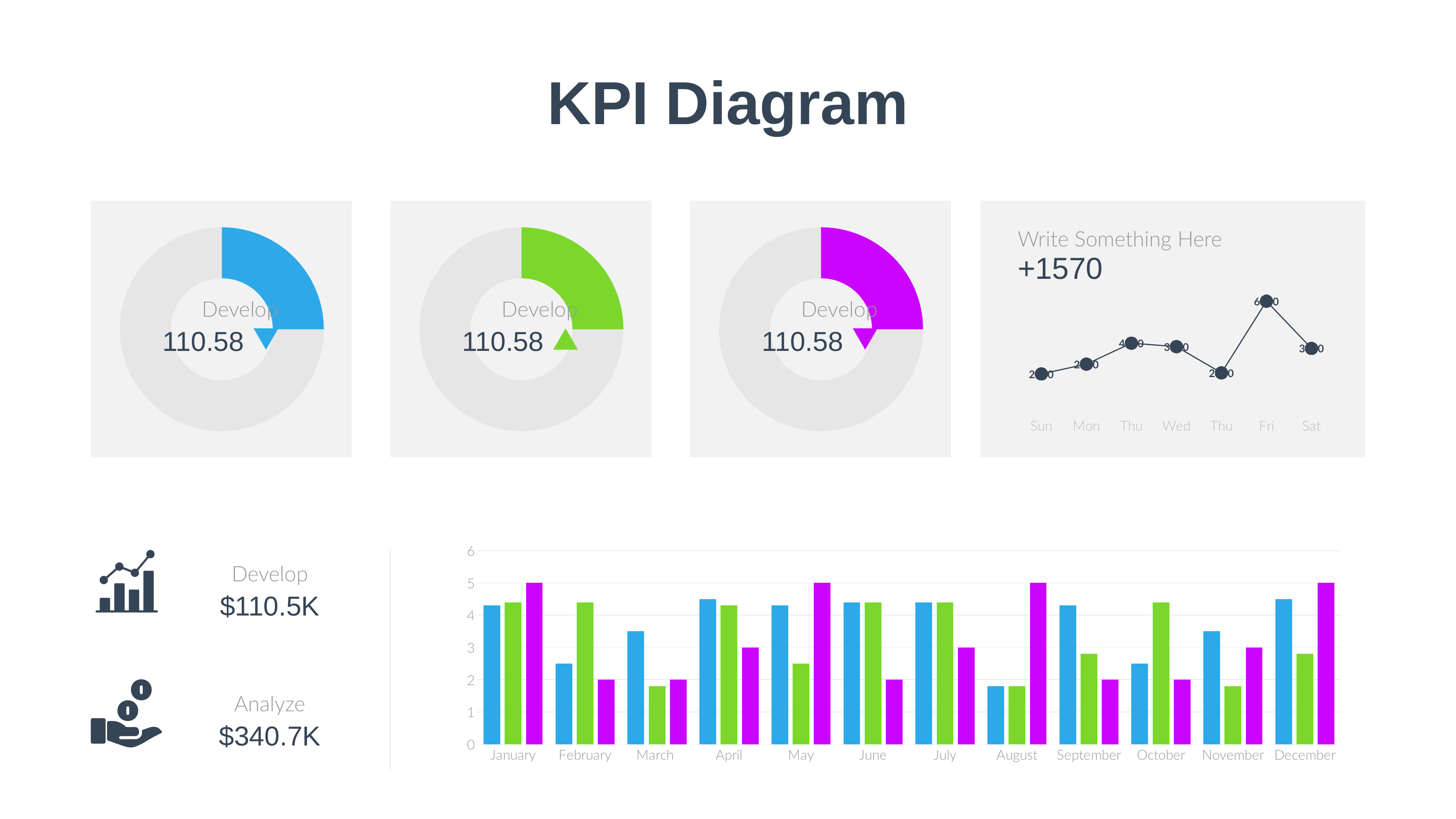

KPI Diagram

### Chart

| Category | Sales |
|---|---|
| 1st Qtr | 2.9 |
| 2nd Qtr | 8.7 |
Develop
110.58

Write Something Here
+1570

### Chart

| Category | Column1 |
|---|---|
| Sun | 2340.0 |
| Mon | 2900.0 |
| Thu | 4100.0 |
| Wed | 3900.0 |
| Thu | 2400.0 |
| Fri | 6500.0 |
| Sat | 3800.0 |

### Chart

| Category | Sales |
|---|---|
| 1st Qtr | 2.9 |
| 2nd Qtr | 8.7 |

### Chart

| Category | Sales |
|---|---|
| 1st Qtr | 2.9 |
| 2nd Qtr | 8.7 |
Develop
110.58

Develop
110.58

### Chart

| Category | Develop | Analyze | Identify |
|---|---|---|---|
| January | 4.3 | 4.4 | 5.0 |
| February | 2.5 | 4.4 | 2.0 |
| March  | 3.5 | 1.8 | 2.0 |
| April | 4.5 | 4.3 | 3.0 |
| May | 4.3 | 2.5 | 5.0 |
| June | 4.4 | 4.4 | 2.0 |
| July | 4.4 | 4.4 | 3.0 |
| August | 1.8 | 1.8 | 5.0 |
| September | 4.3 | 2.8 | 2.0 |
| October | 2.5 | 4.4 | 2.0 |
| November | 3.5 | 1.8 | 3.0 |
| December | 4.5 | 2.8 | 5.0 |

Develop
$110.5K

Analyze
$340.7K